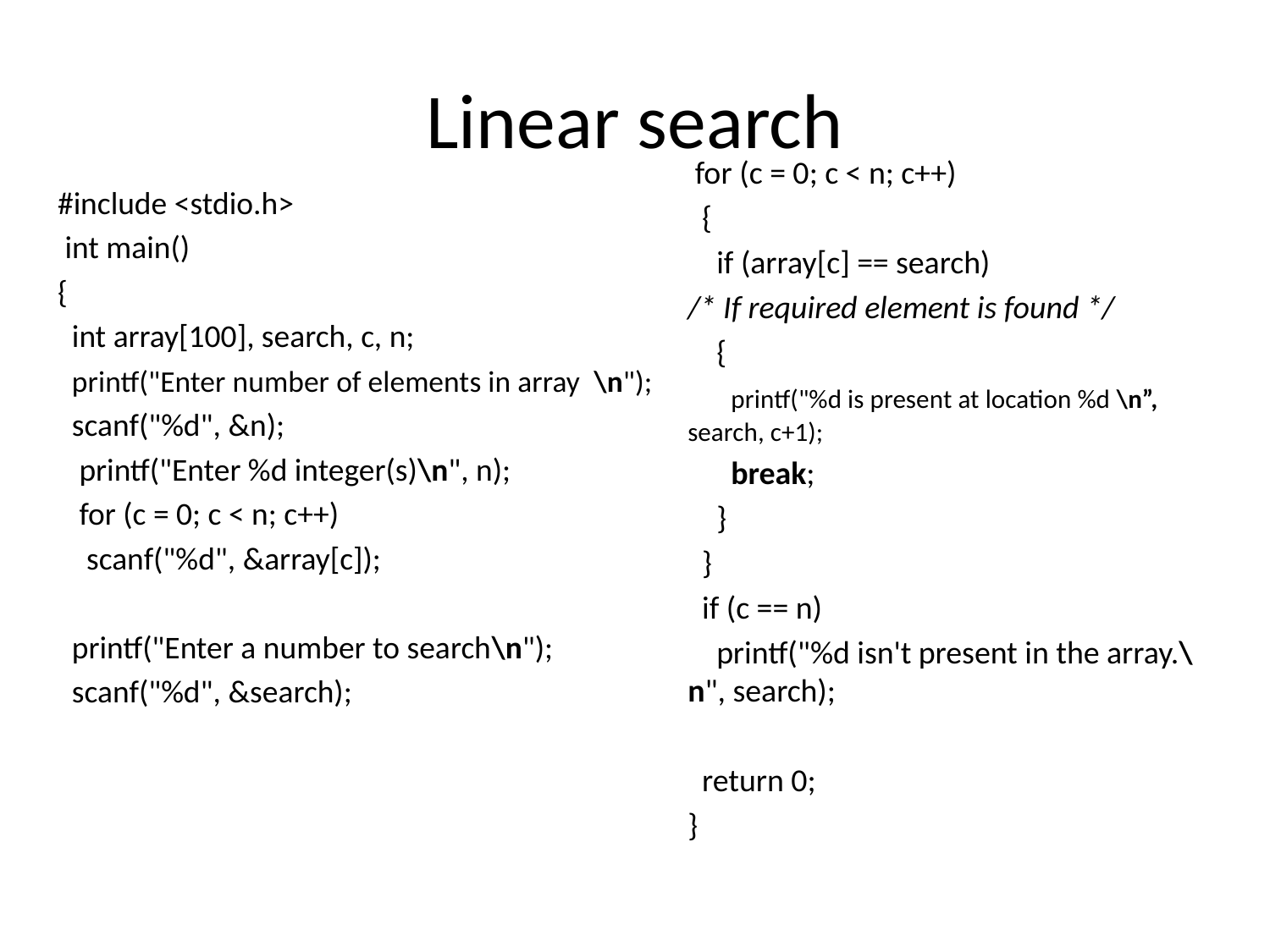

# Linear search
 for (c = 0; c < n; c++)
  {
    if (array[c] == search)
/* If required element is found */
    {
      printf("%d is present at location %d \n”,  search, c+1);
      break;
    }
  }
  if (c == n)
    printf("%d isn't present in the array.\n", search);

  return 0;
}

#include <stdio.h>
 int main()
{
  int array[100], search, c, n;
  printf("Enter number of elements in array  \n");
  scanf("%d", &n);
   printf("Enter %d integer(s)\n", n);
   for (c = 0; c < n; c++)
    scanf("%d", &array[c]);

  printf("Enter a number to search\n");
  scanf("%d", &search);